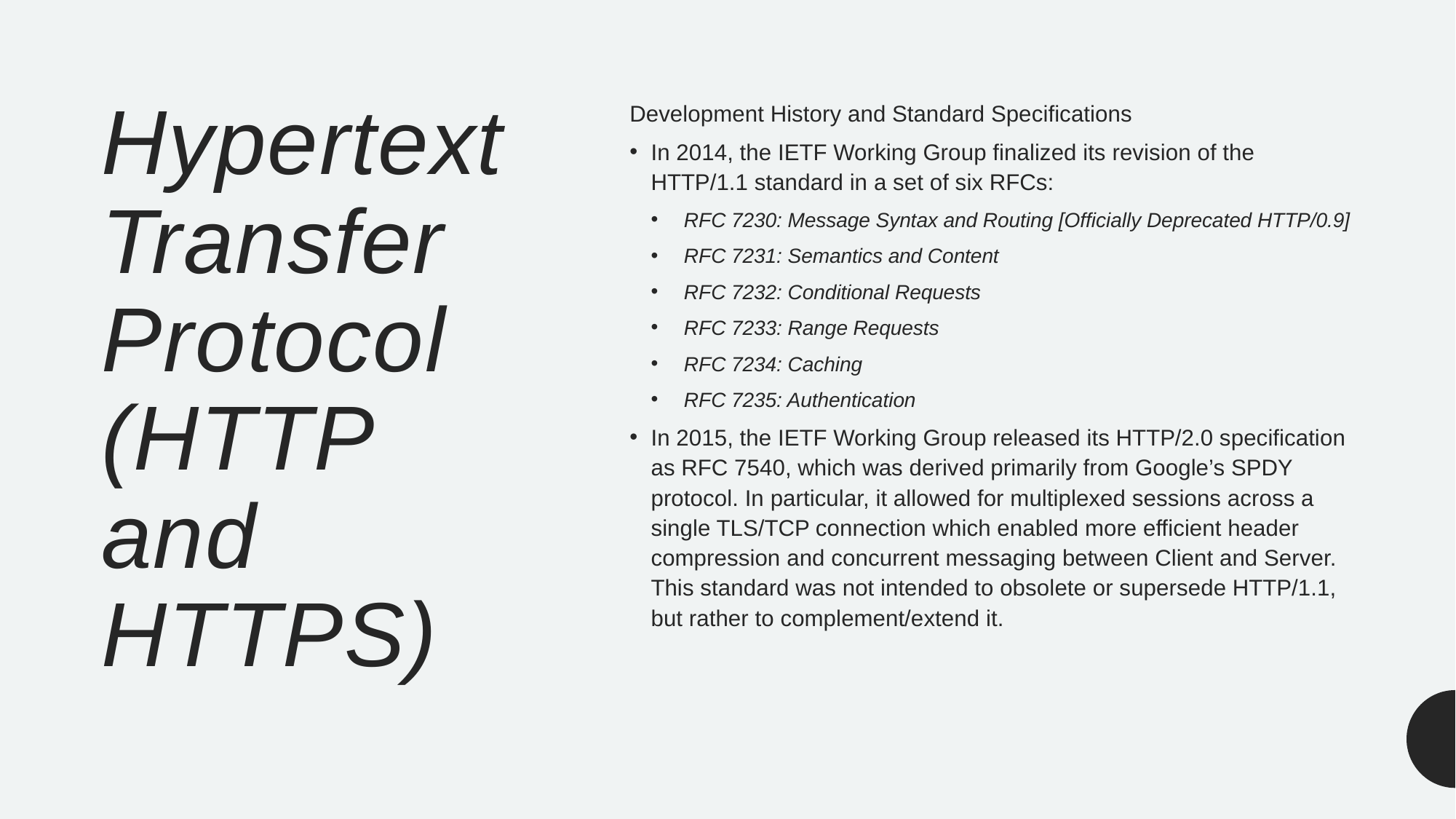

# Hypertext Transfer Protocol (HTTP and HTTPS)
Development History and Standard Specifications
In 2014, the IETF Working Group finalized its revision of the HTTP/1.1 standard in a set of six RFCs:
RFC 7230: Message Syntax and Routing [Officially Deprecated HTTP/0.9]
RFC 7231: Semantics and Content
RFC 7232: Conditional Requests
RFC 7233: Range Requests
RFC 7234: Caching
RFC 7235: Authentication
In 2015, the IETF Working Group released its HTTP/2.0 specification as RFC 7540, which was derived primarily from Google’s SPDY protocol. In particular, it allowed for multiplexed sessions across a single TLS/TCP connection which enabled more efficient header compression and concurrent messaging between Client and Server. This standard was not intended to obsolete or supersede HTTP/1.1, but rather to complement/extend it.